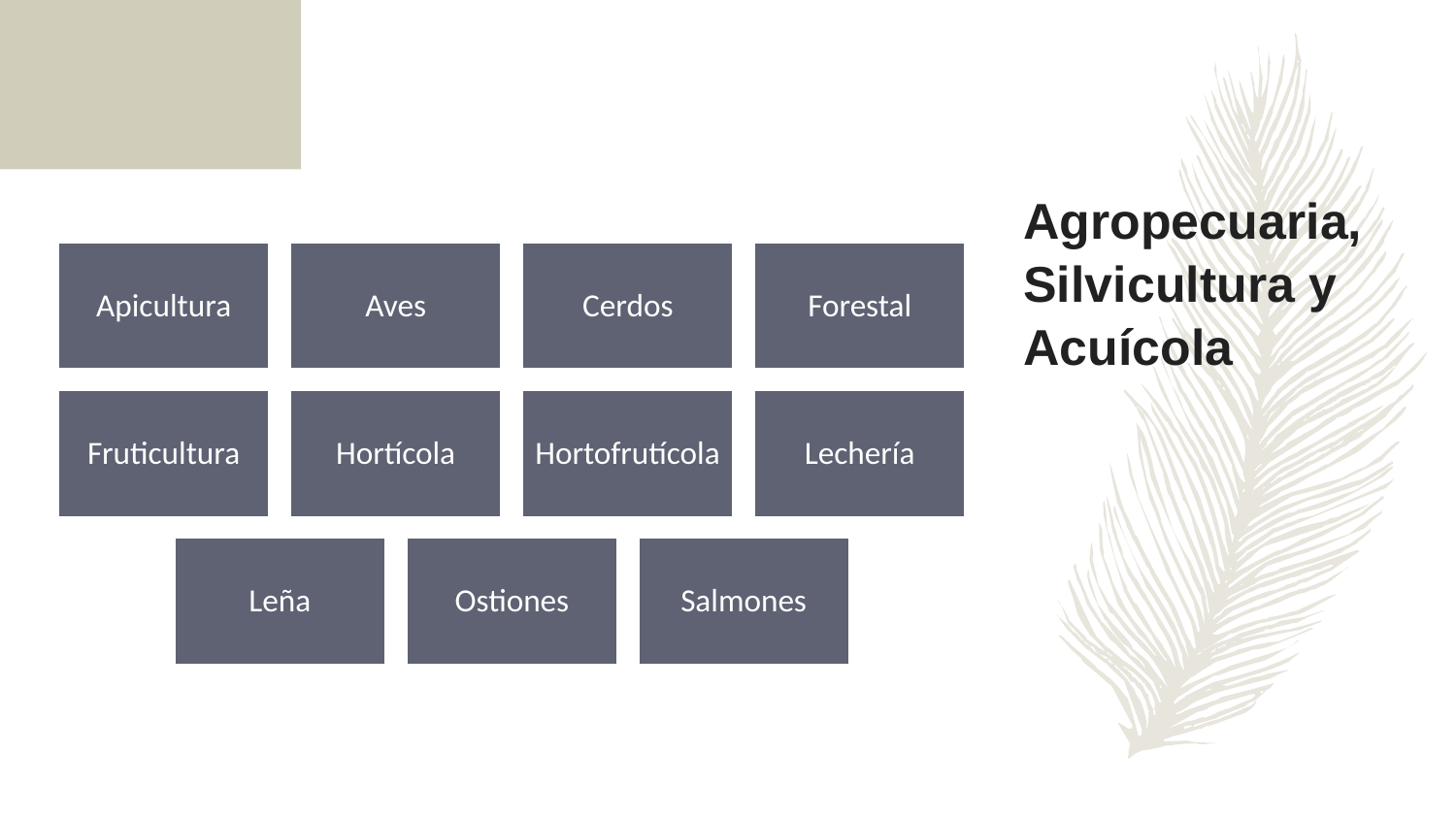

# Agropecuaria, Silvicultura y Acuícola

Apicultura

Aves

Cerdos

Forestal

Fruticultura

Hortícola

Hortofrutícola

Lechería

Leña

Ostiones

Salmones